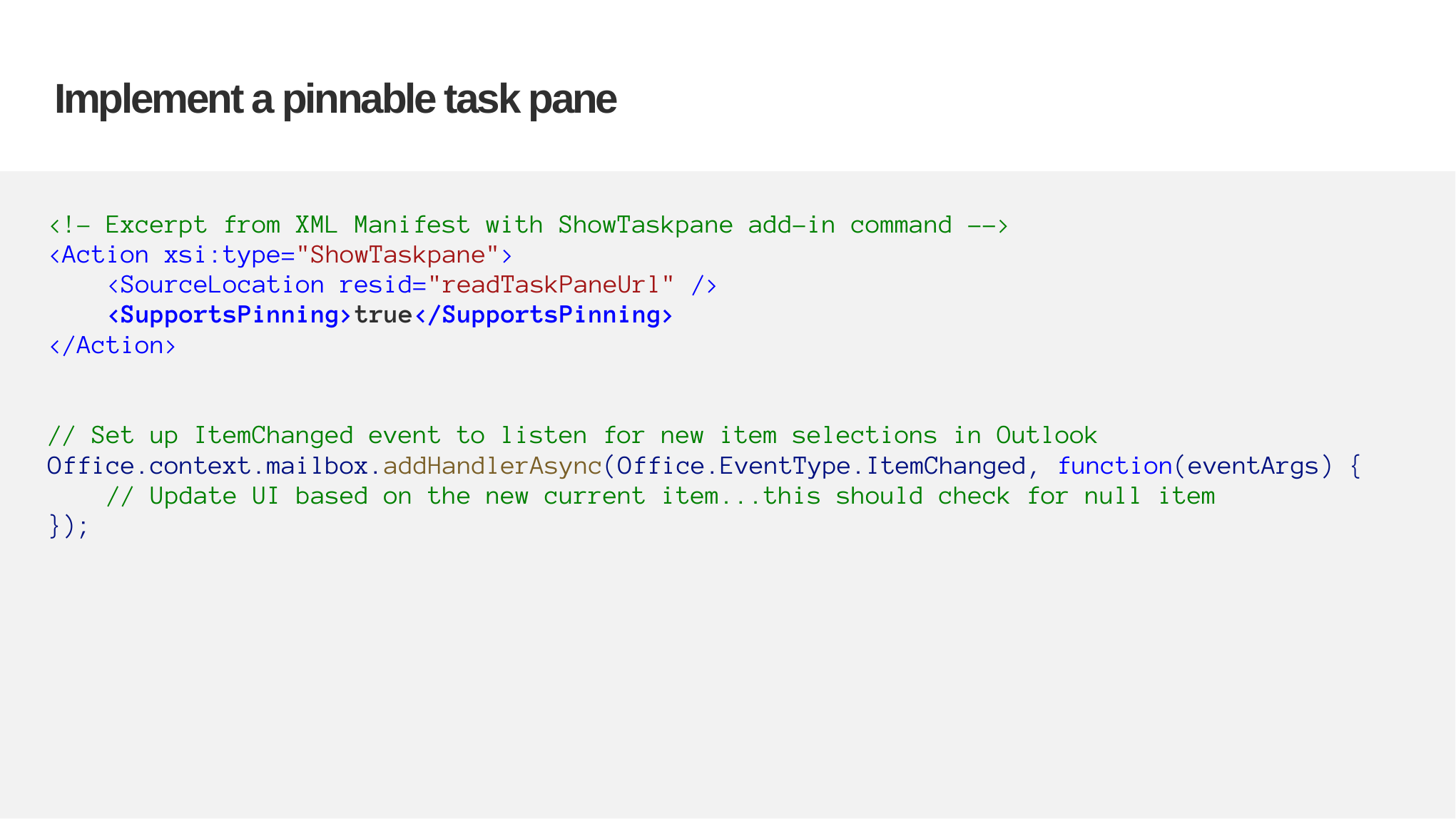

# Implement a pinnable task pane

<!– Excerpt from XML Manifest with ShowTaskpane add-in command -->
<Action xsi:type="ShowTaskpane">
    <SourceLocation resid="readTaskPaneUrl" />
    <SupportsPinning>true</SupportsPinning>
</Action>

// Set up ItemChanged event to listen for new item selections in Outlook
Office.context.mailbox.addHandlerAsync(Office.EventType.ItemChanged, function(eventArgs) {
    // Update UI based on the new current item...this should check for null item
});